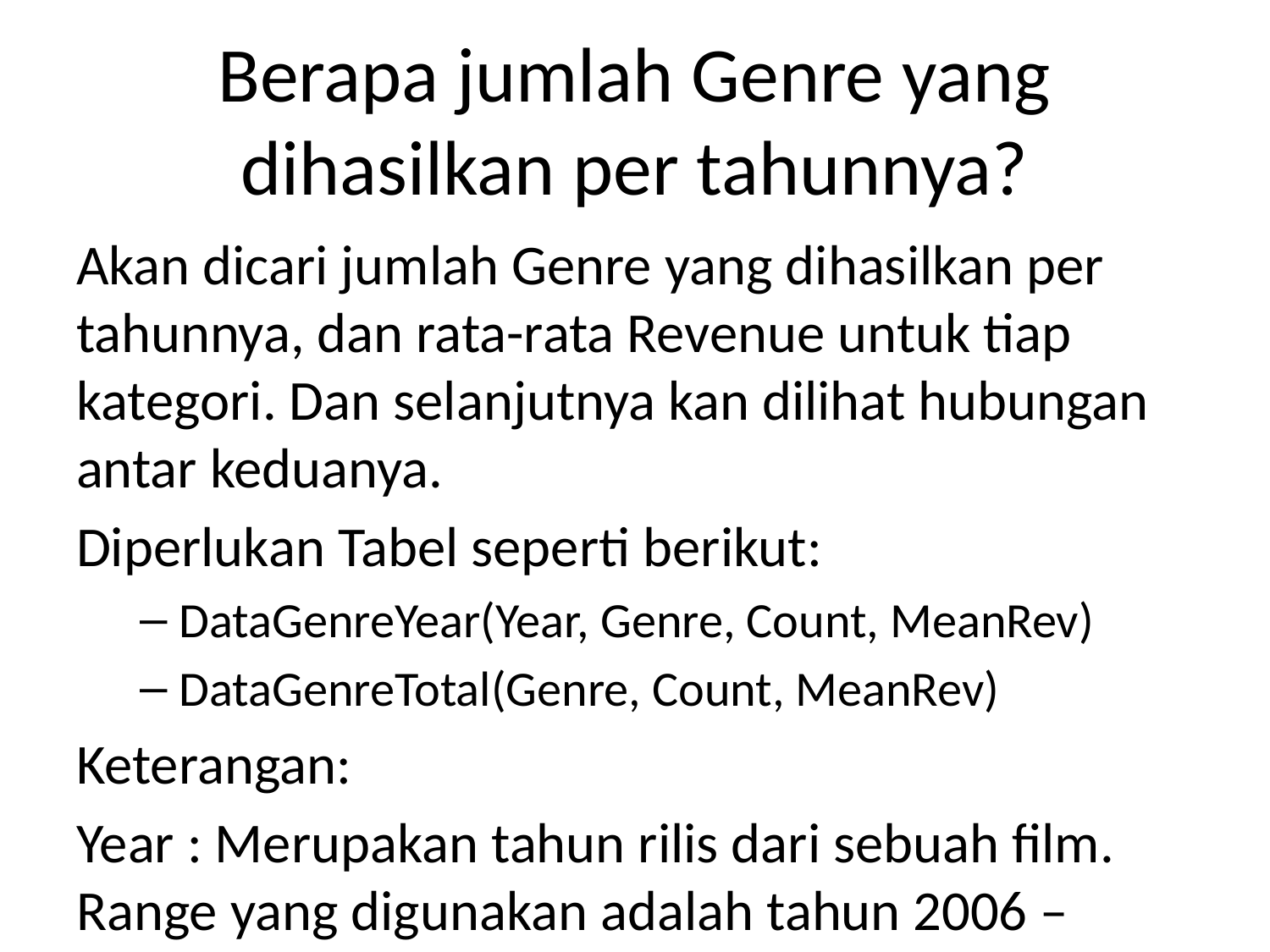

# Berapa jumlah Genre yang dihasilkan per tahunnya?
Akan dicari jumlah Genre yang dihasilkan per tahunnya, dan rata-rata Revenue untuk tiap kategori. Dan selanjutnya kan dilihat hubungan antar keduanya.
Diperlukan Tabel seperti berikut:
DataGenreYear(Year, Genre, Count, MeanRev)
DataGenreTotal(Genre, Count, MeanRev)
Keterangan:
Year : Merupakan tahun rilis dari sebuah film. Range yang digunakan adalah tahun 2006 – 2016
Genre : Merupakan jenis/kategori film
Count : Jumlah Film per Genre
MeanRev : Merupakan rata-rata penghasilan film yang dihasilkan per genre dalam satuan juta dolar USD